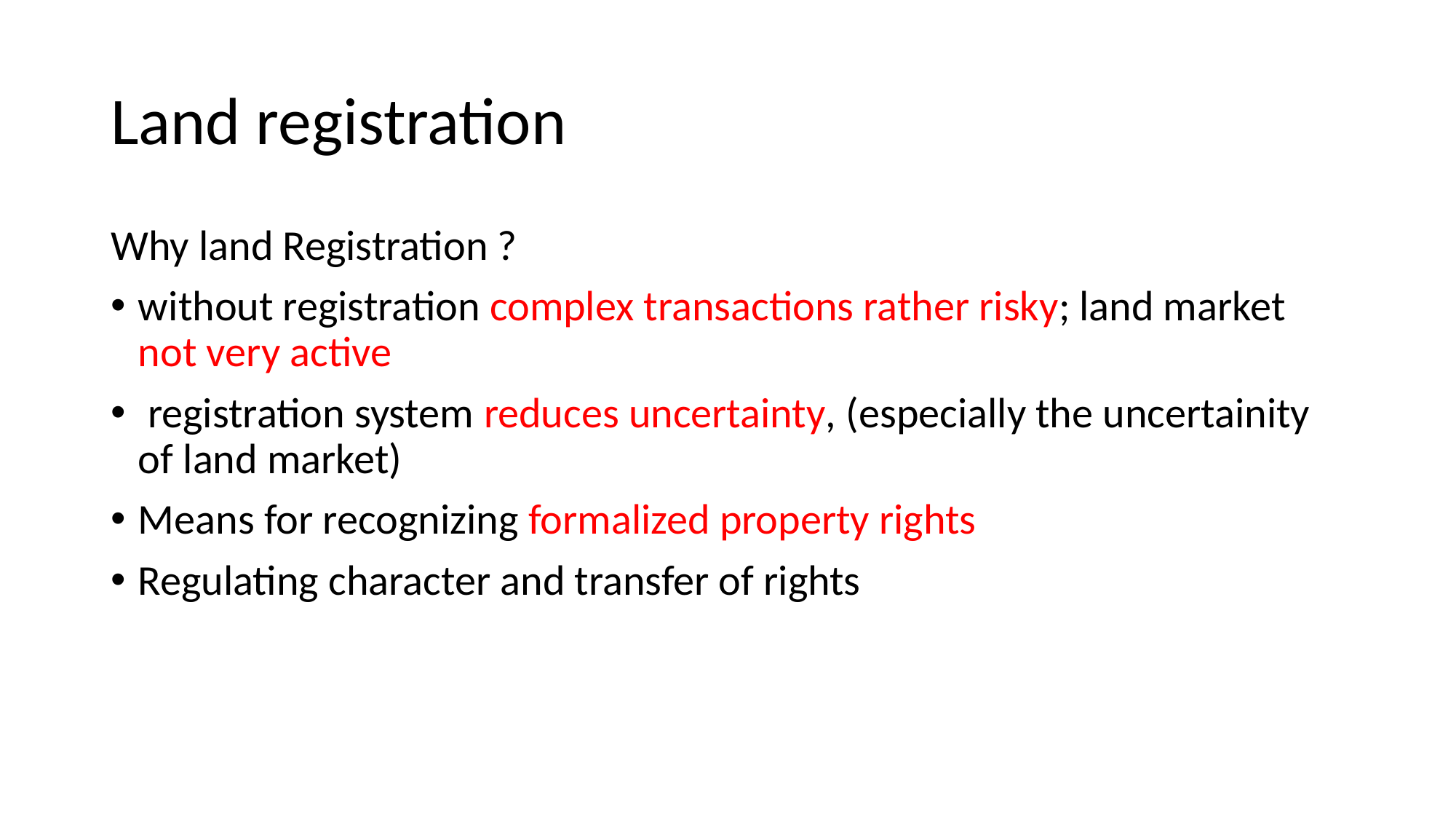

# Land registration
Why land Registration ?
without registration complex transactions rather risky; land market not very active
 registration system reduces uncertainty, (especially the uncertainity of land market)
Means for recognizing formalized property rights
Regulating character and transfer of rights